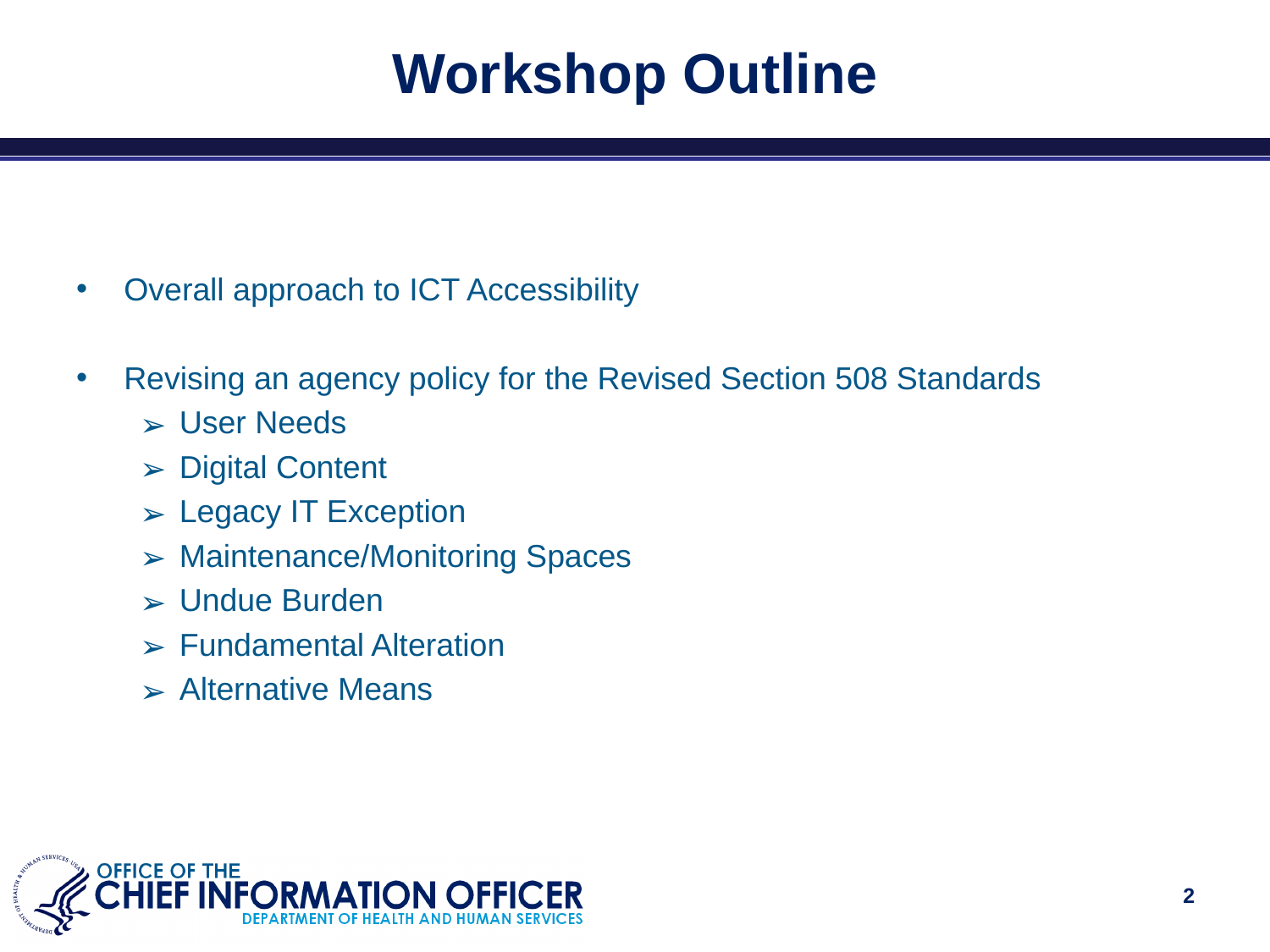

# Workshop Outline

Overall approach to ICT Accessibility

Revising an agency policy for the Revised Section 508 Standards
User Needs
Digital Content
Legacy IT Exception
Maintenance/Monitoring Spaces
Undue Burden
Fundamental Alteration
Alternative Means
2